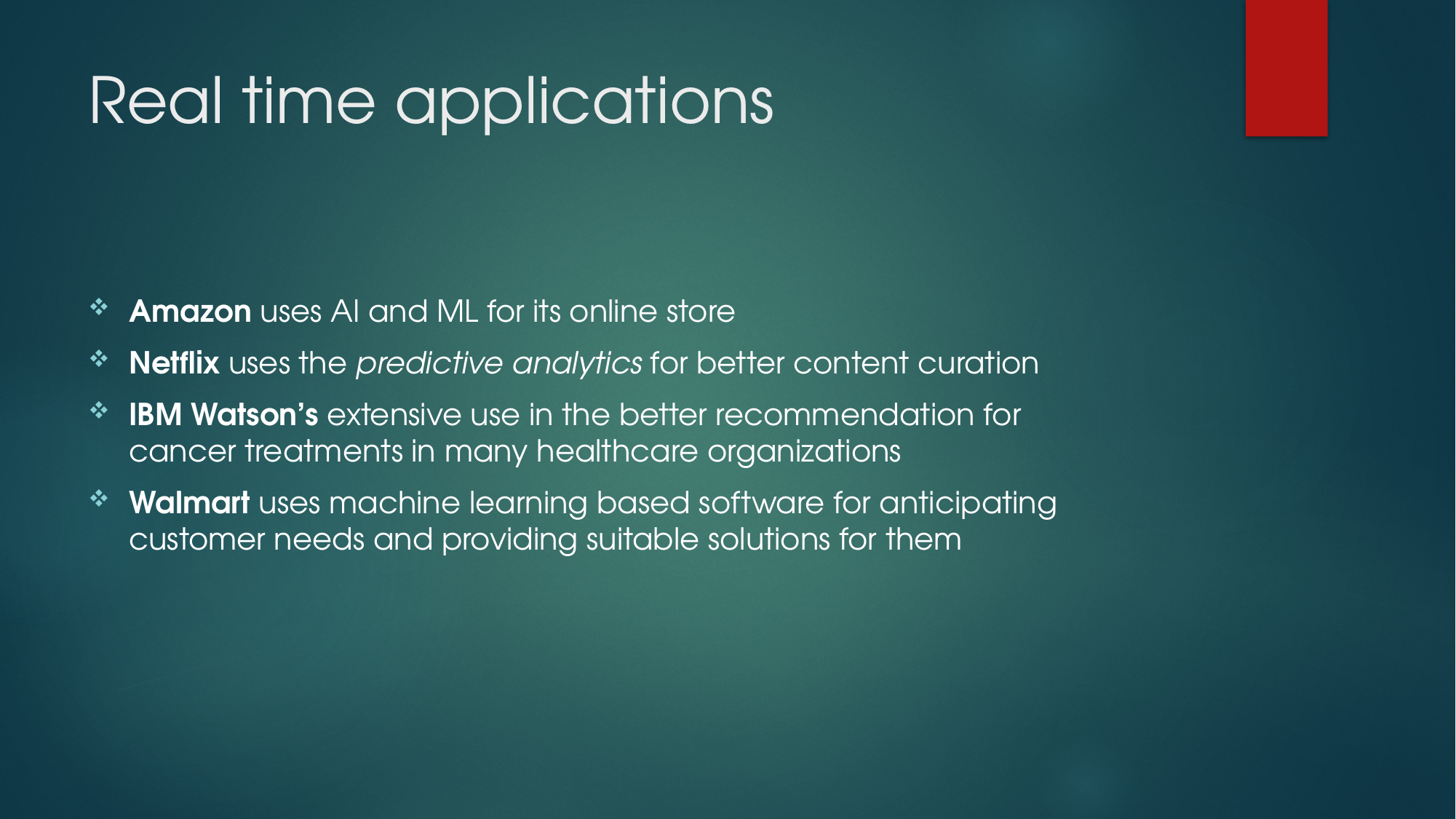

# Real time applications
Amazon uses AI and ML for its online store
Netflix uses the predictive analytics for better content curation
IBM Watson’s extensive use in the better recommendation for cancer treatments in many healthcare organizations
Walmart uses machine learning based software for anticipating customer needs and providing suitable solutions for them